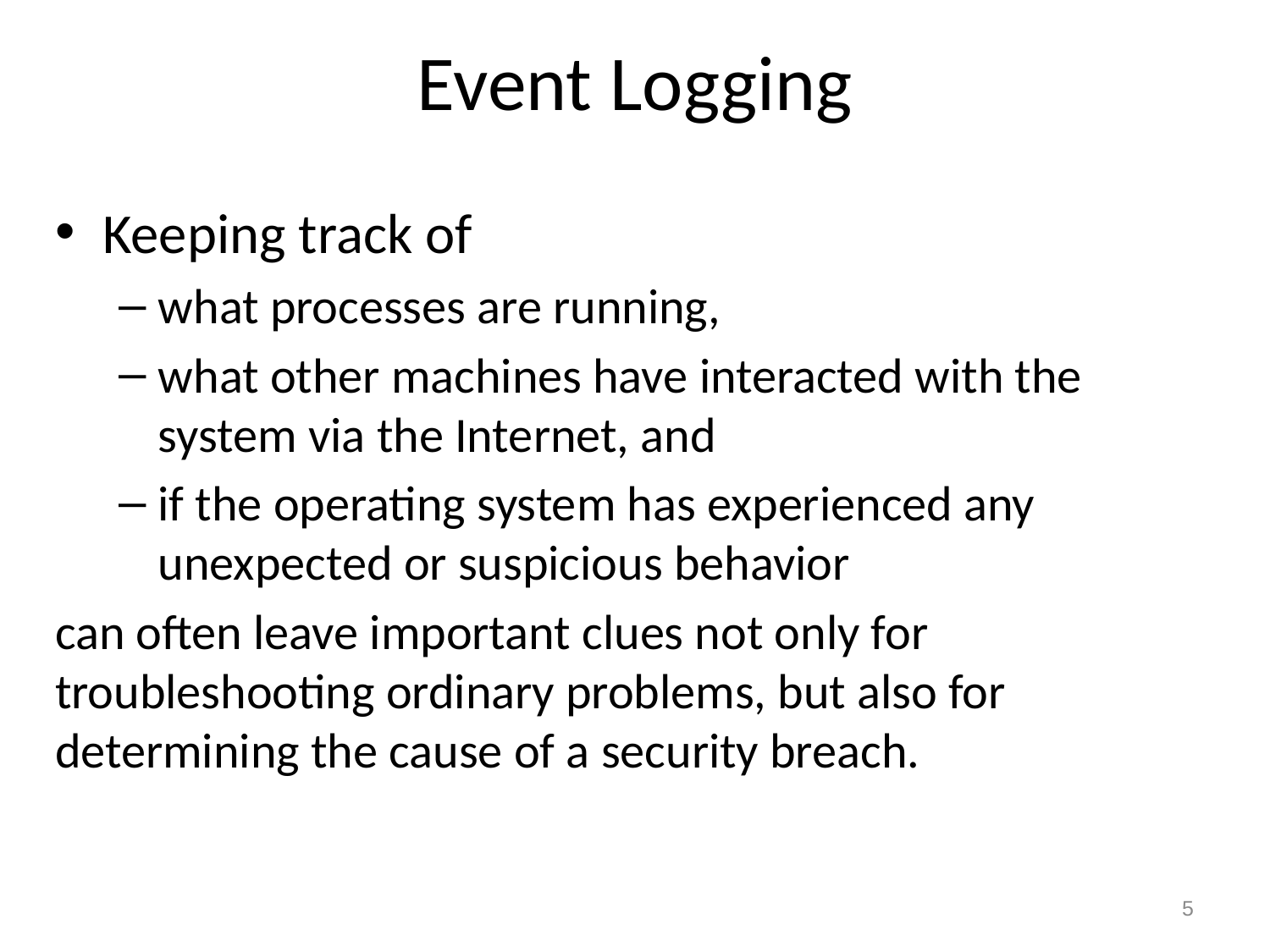

# Event Logging
Keeping track of
what processes are running,
what other machines have interacted with the system via the Internet, and
if the operating system has experienced any unexpected or suspicious behavior
can often leave important clues not only for troubleshooting ordinary problems, but also for determining the cause of a security breach.
5